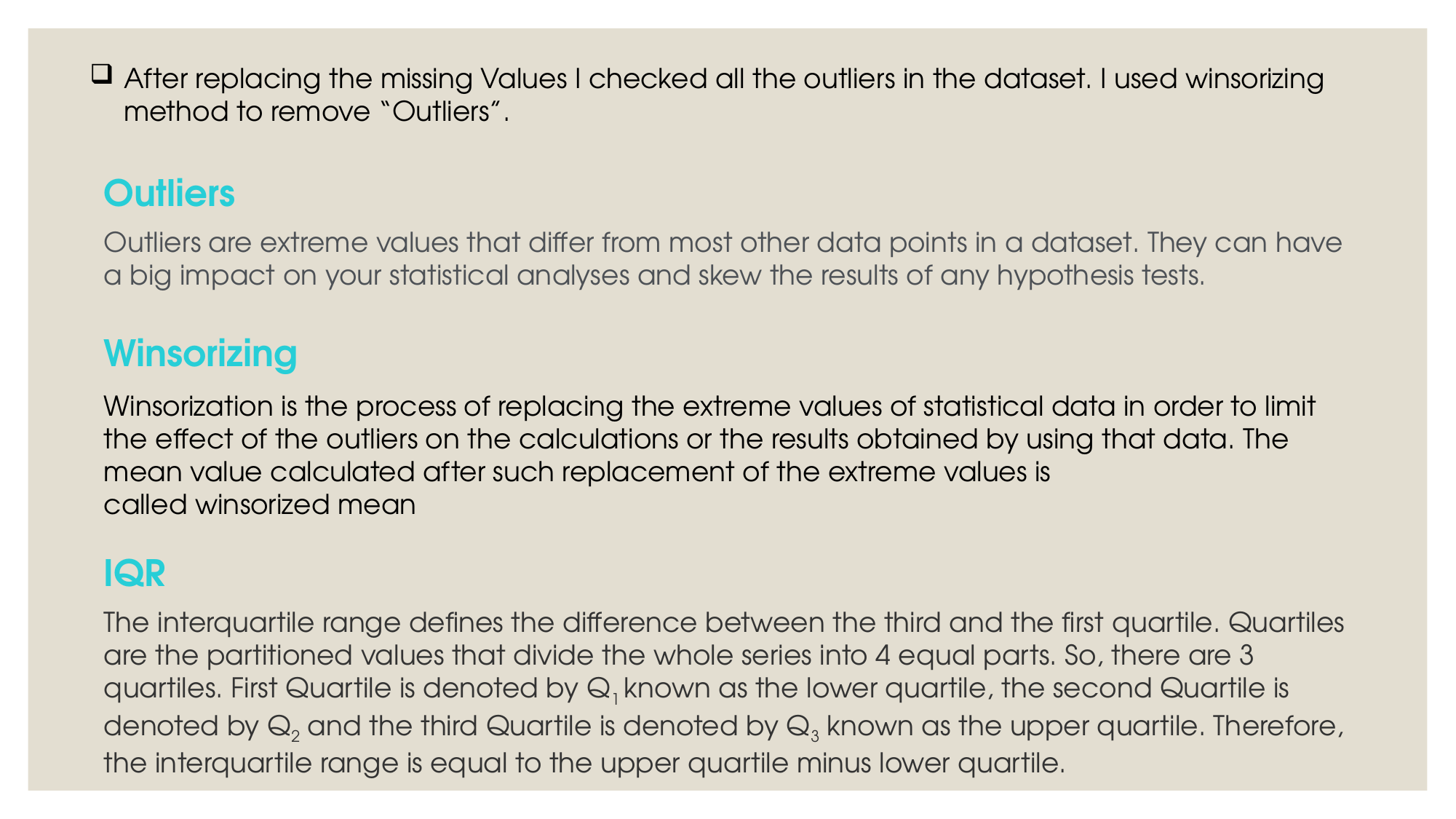

After replacing the missing Values I checked all the outliers in the dataset. I used winsorizing method to remove “Outliers”.
Outliers
Outliers are extreme values that differ from most other data points in a dataset. They can have a big impact on your statistical analyses and skew the results of any hypothesis tests.
Winsorizing
Winsorization is the process of replacing the extreme values of statistical data in order to limit the effect of the outliers on the calculations or the results obtained by using that data. The mean value calculated after such replacement of the extreme values is called winsorized mean
IQR
The interquartile range defines the difference between the third and the first quartile. Quartiles are the partitioned values that divide the whole series into 4 equal parts. So, there are 3 quartiles. First Quartile is denoted by Q1 known as the lower quartile, the second Quartile is denoted by Q2 and the third Quartile is denoted by Q3 known as the upper quartile. Therefore, the interquartile range is equal to the upper quartile minus lower quartile.